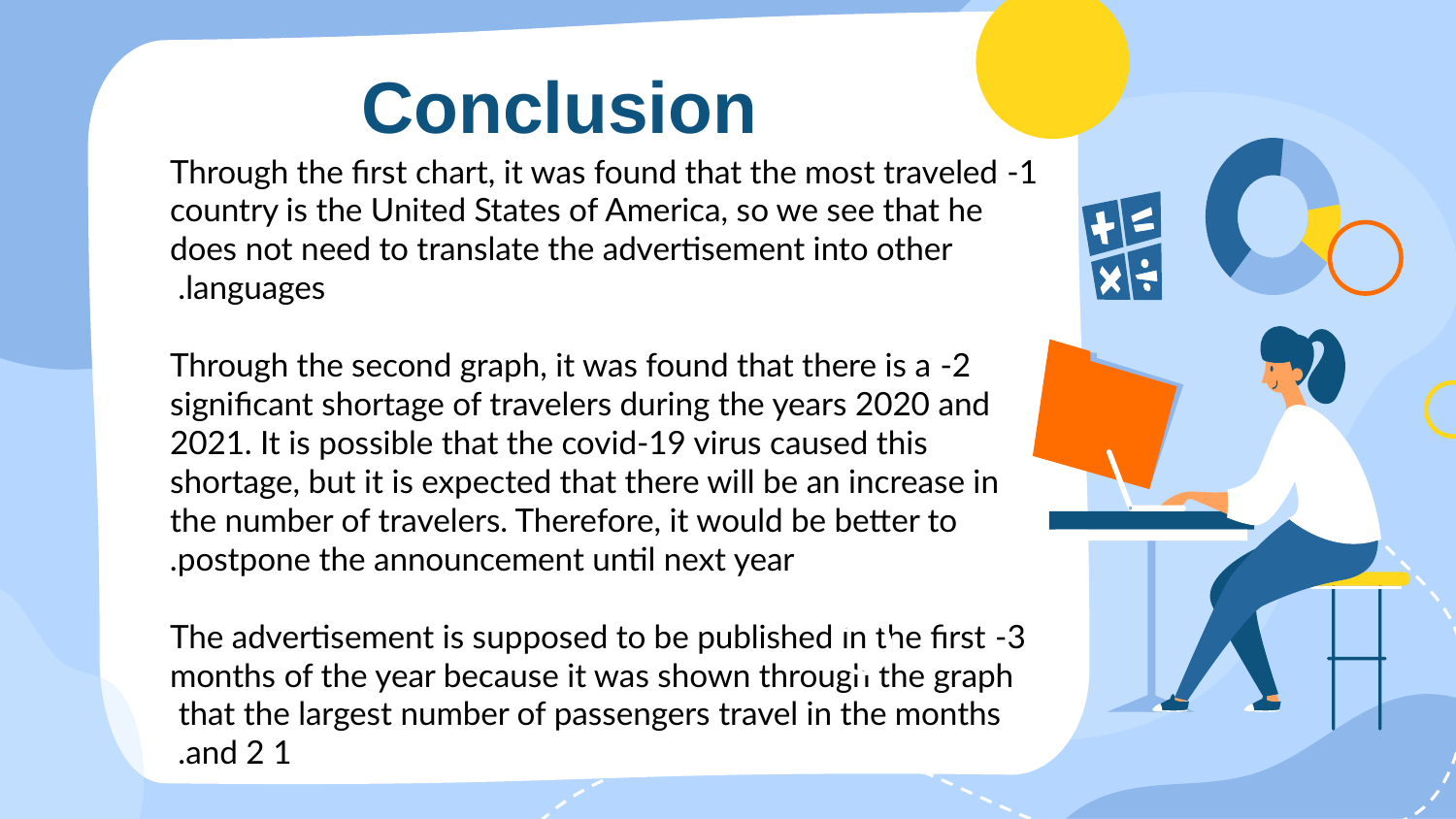

Conclusion

1- Through the first chart, it was found that the most traveled country is the United States of America, so we see that he does not need to translate the advertisement into other languages.

2- Through the second graph, it was found that there is a significant shortage of travelers during the years 2020 and 2021. It is possible that the covid-19 virus caused this shortage, but it is expected that there will be an increase in the number of travelers. Therefore, it would be better to postpone the announcement until next year.

3- The advertisement is supposed to be published in the first months of the year because it was shown through the graph that the largest number of passengers travel in the months
1 and 2.